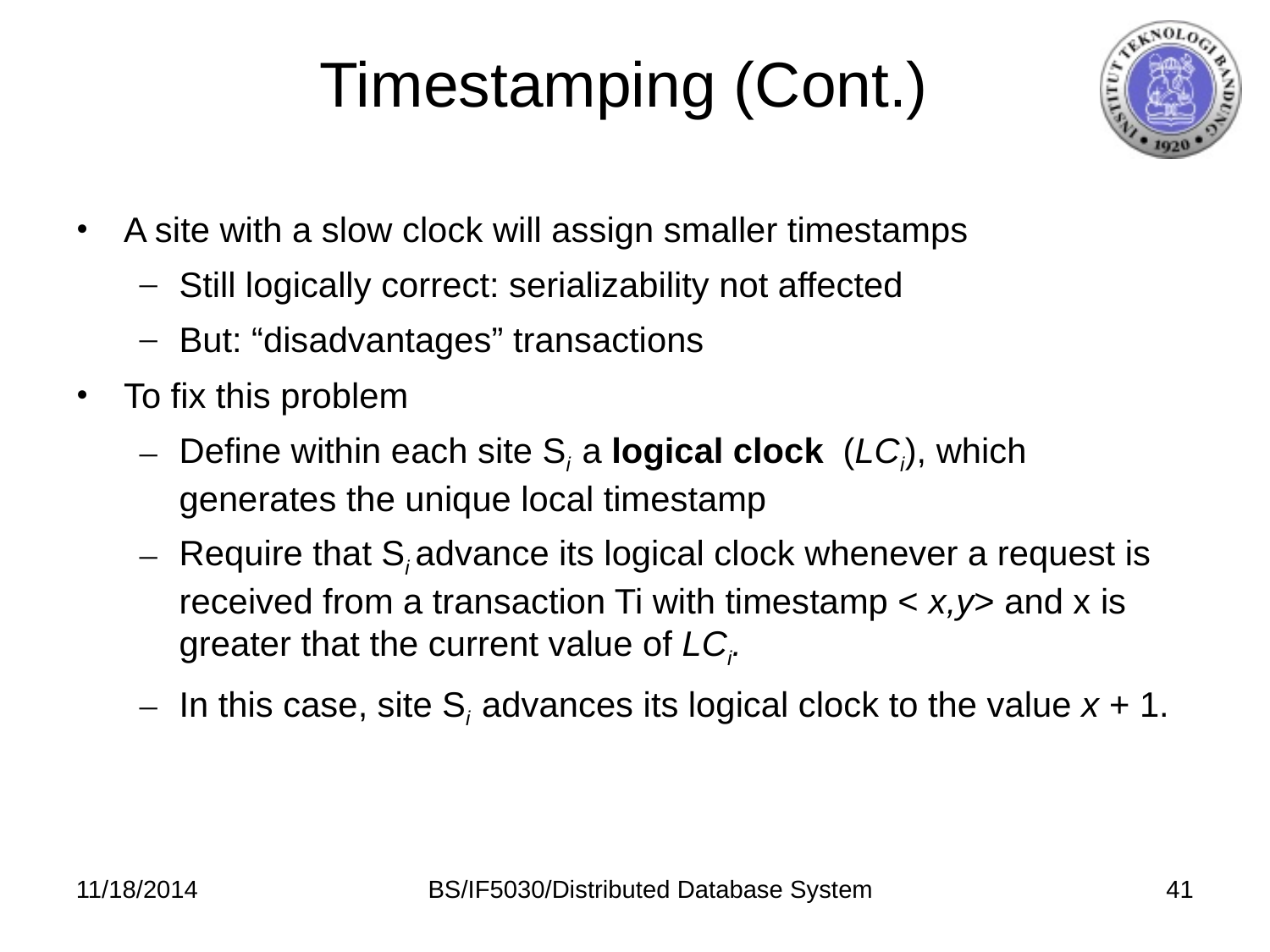

# Timestamping (Cont.)
A site with a slow clock will assign smaller timestamps
Still logically correct: serializability not affected
But: “disadvantages” transactions
To fix this problem
Define within each site Si  a logical clock  (LCi), which generates the unique local timestamp
Require that Si advance its logical clock whenever a request is received from a transaction Ti with timestamp < x,y> and x is greater that the current value of LCi.
In this case, site Si  advances its logical clock to the value x + 1.
11/18/2014
BS/IF5030/Distributed Database System
41